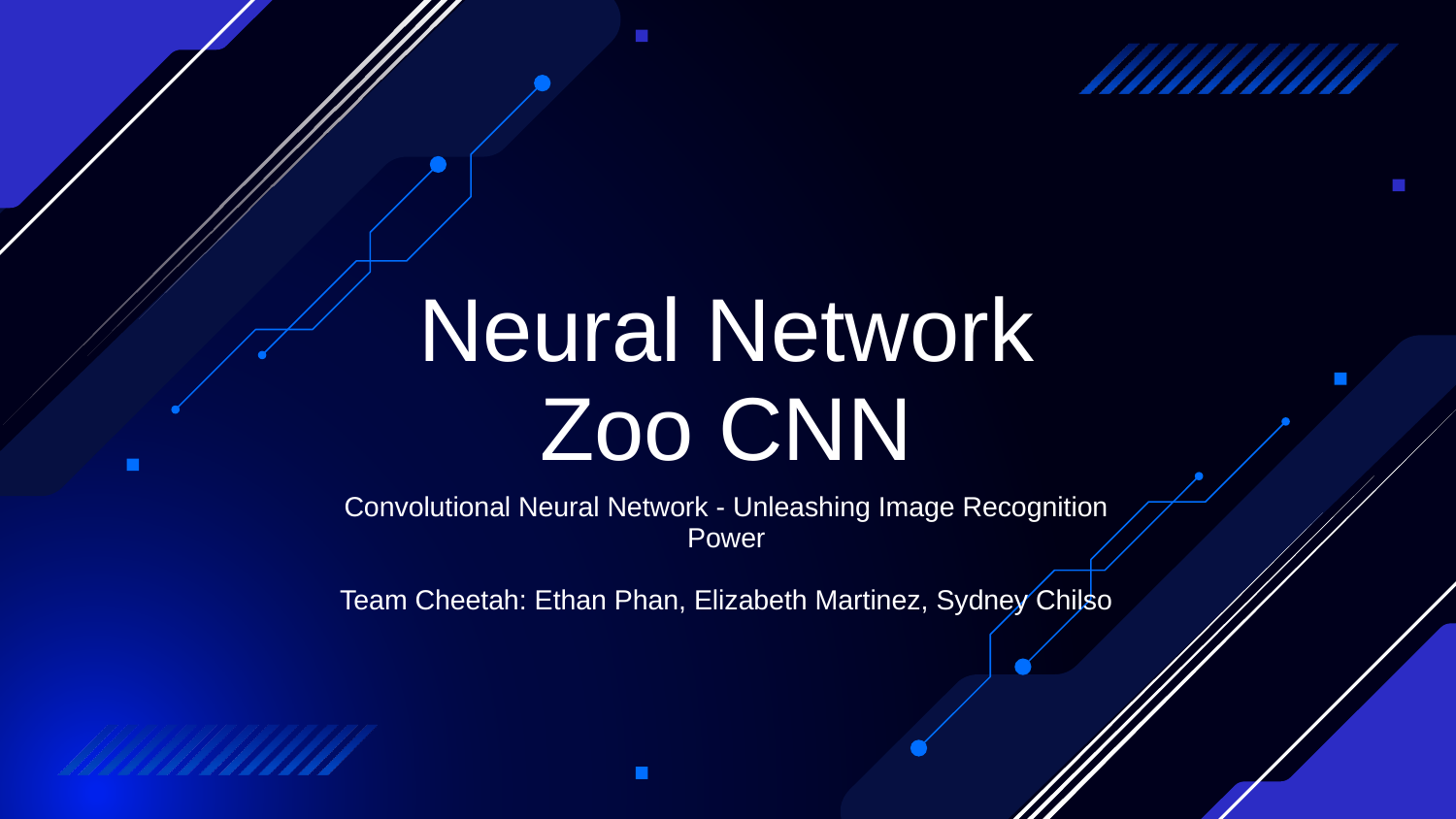

# Neural Network Zoo CNN
Convolutional Neural Network - Unleashing Image Recognition Power

Team Cheetah: Ethan Phan, Elizabeth Martinez, Sydney Chilso